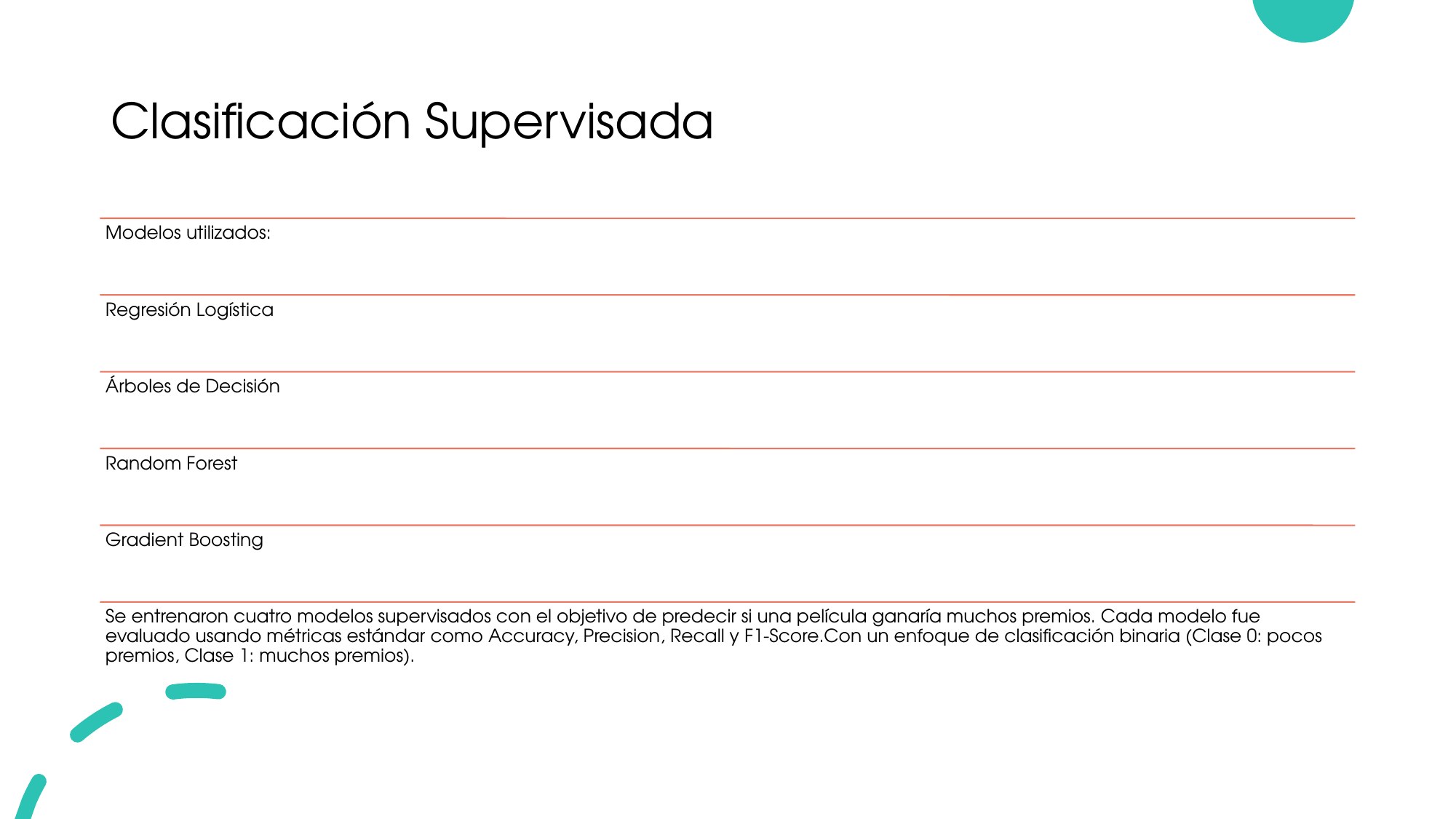

# Clasificación Supervisada
Modelos utilizados:
Regresión Logística
Árboles de Decisión
Random Forest
Gradient Boosting
Se entrenaron cuatro modelos supervisados con el objetivo de predecir si una película ganaría muchos premios. Cada modelo fue evaluado usando métricas estándar como Accuracy, Precision, Recall y F1-Score.Con un enfoque de clasificación binaria (Clase 0: pocos premios, Clase 1: muchos premios).